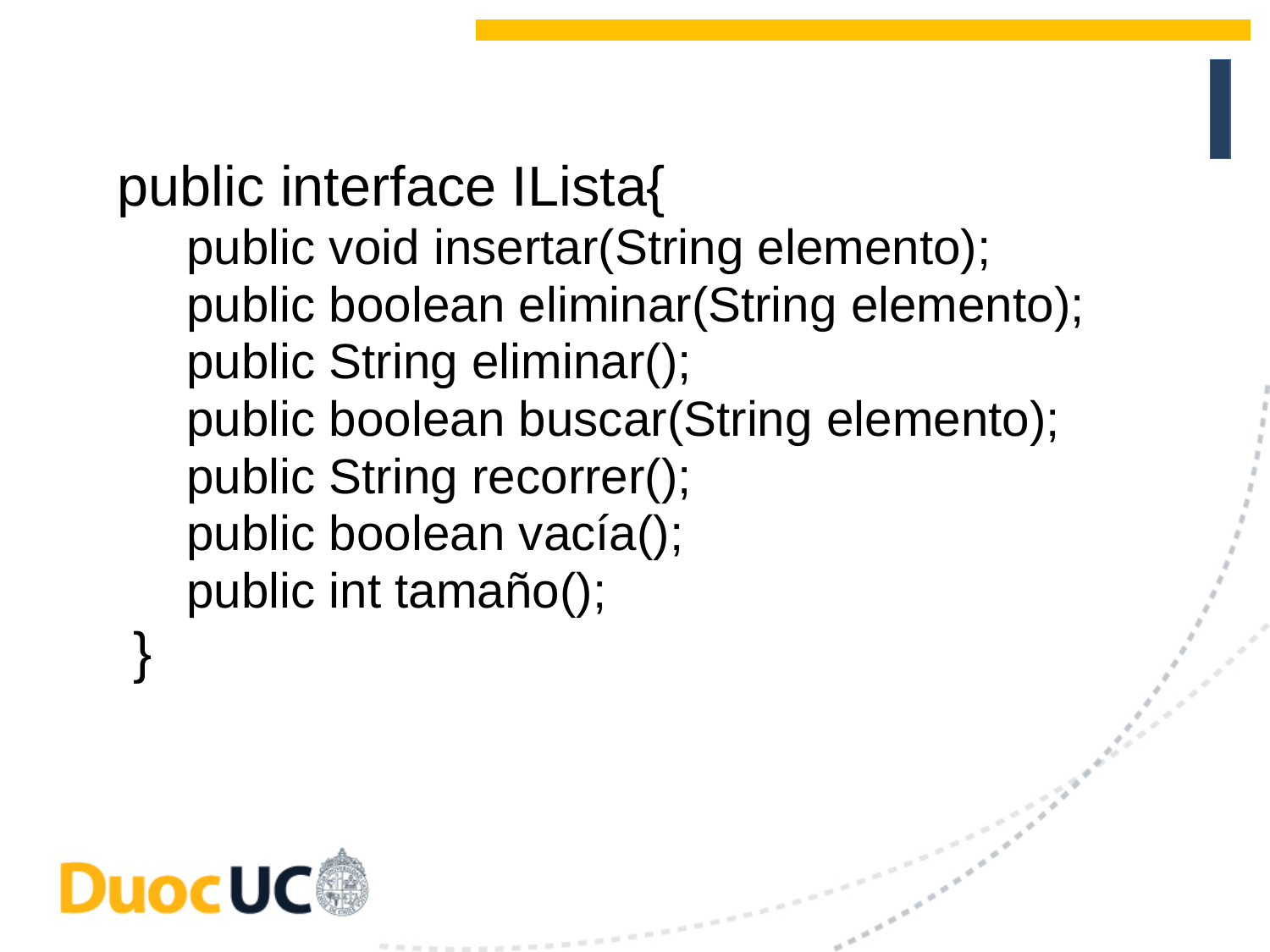

public interface ILista{
     public void insertar(String elemento);
     public boolean eliminar(String elemento);
     public String eliminar();
     public boolean buscar(String elemento);
     public String recorrer();
     public boolean vacía();
     public int tamaño();
 }